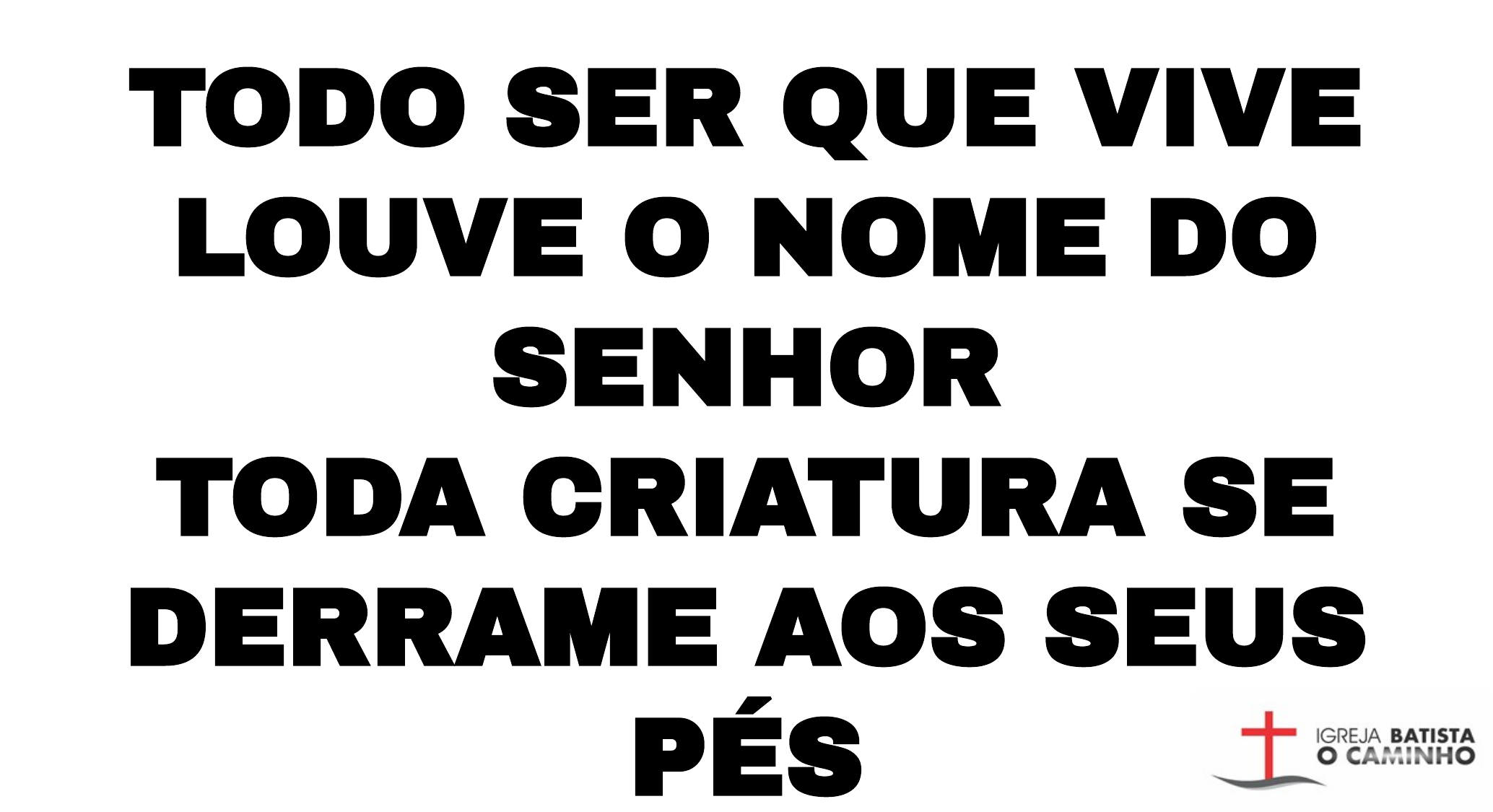

TODO SER QUE VIVE LOUVE O NOME DO SENHOR
TODA CRIATURA SE DERRAME AOS SEUS PÉS